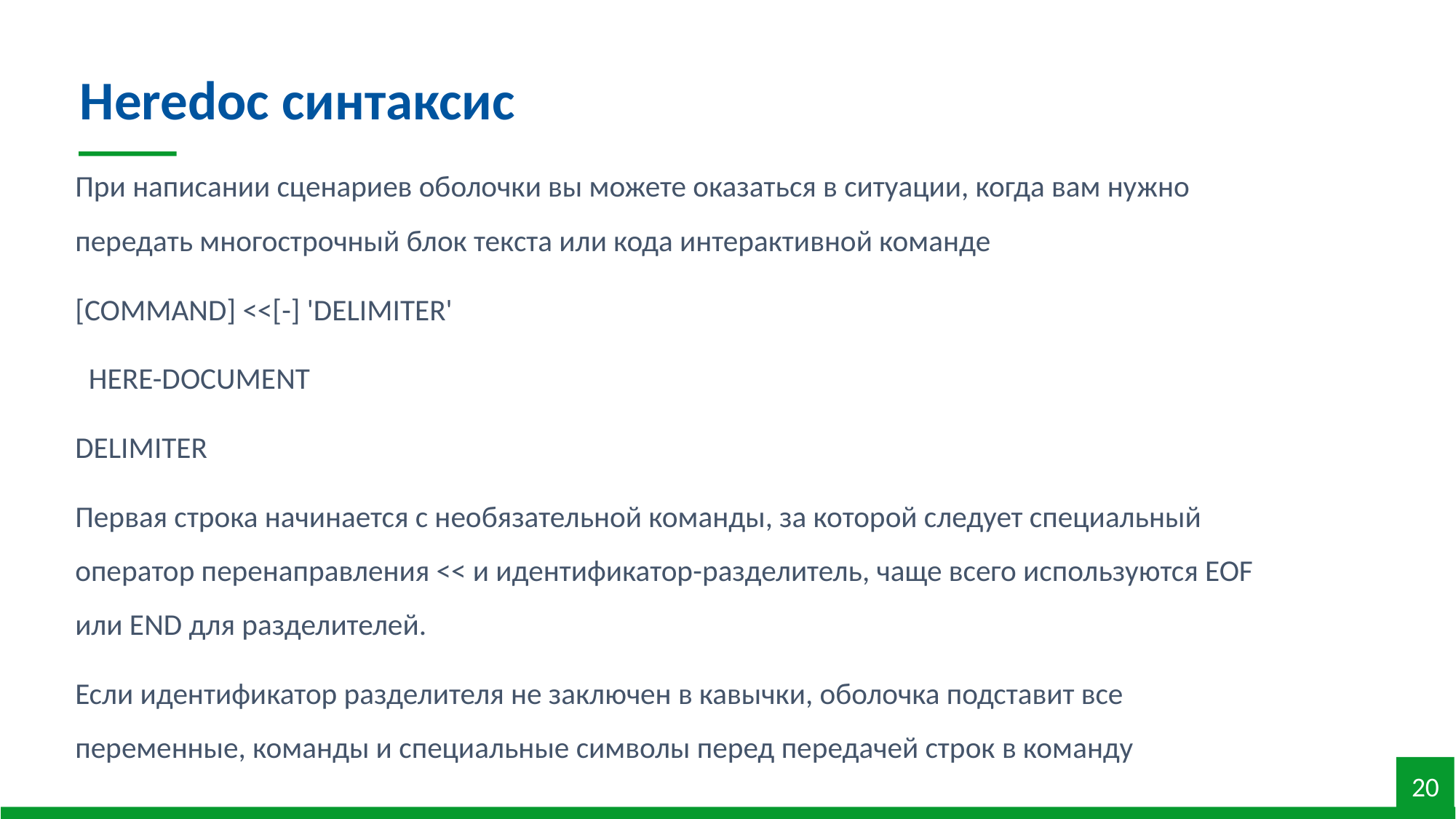

Heredoc синтаксис
При написании сценариев оболочки вы можете оказаться в ситуации, когда вам нужно передать многострочный блок текста или кода интерактивной команде
[COMMAND] <<[-] 'DELIMITER'
  HERE-DOCUMENT
DELIMITER
Первая строка начинается с необязательной команды, за которой следует специальный оператор перенаправления << и идентификатор-разделитель, чаще всего используются EOF или END для разделителей.
Если идентификатор разделителя не заключен в кавычки, оболочка подставит все переменные, команды и специальные символы перед передачей строк в команду